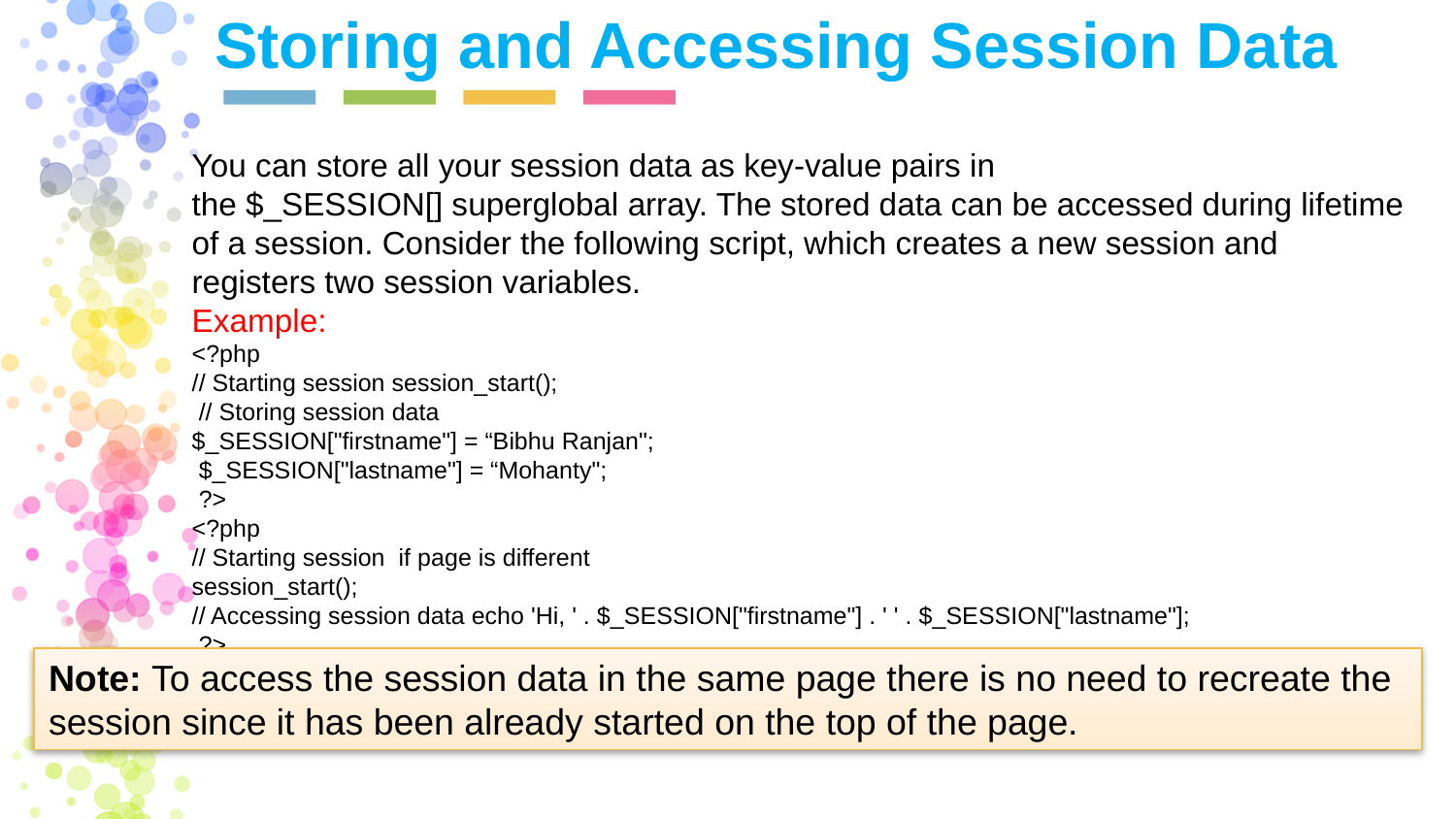

Storing and Accessing Session Data
You can store all your session data as key-value pairs in the $_SESSION[] superglobal array. The stored data can be accessed during lifetime of a session. Consider the following script, which creates a new session and registers two session variables.
Example:
<?php
// Starting session session_start();
 // Storing session data
$_SESSION["firstname"] = “Bibhu Ranjan";
 $_SESSION["lastname"] = “Mohanty";
 ?>
<?php
// Starting session  if page is different
session_start();
// Accessing session data echo 'Hi, ' . $_SESSION["firstname"] . ' ' . $_SESSION["lastname"];
 ?>
Note: To access the session data in the same page there is no need to recreate the session since it has been already started on the top of the page.